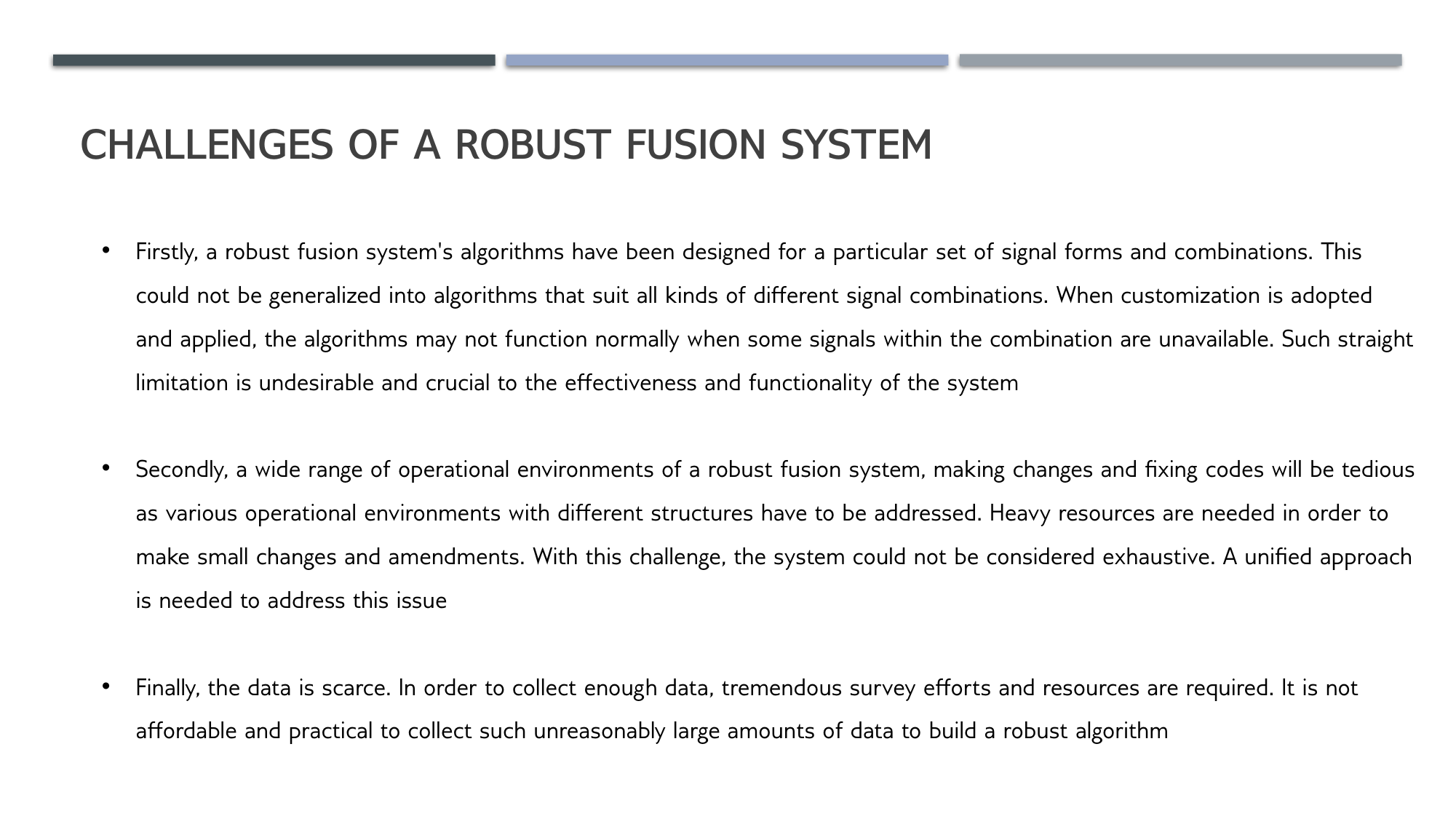

# Challenges of a robust fusion system
Firstly, a robust fusion system's algorithms have been designed for a particular set of signal forms and combinations. This could not be generalized into algorithms that suit all kinds of different signal combinations. When customization is adopted and applied, the algorithms may not function normally when some signals within the combination are unavailable. Such straight limitation is undesirable and crucial to the effectiveness and functionality of the system

Secondly, a wide range of operational environments of a robust fusion system, making changes and fixing codes will be tedious as various operational environments with different structures have to be addressed. Heavy resources are needed in order to make small changes and amendments. With this challenge, the system could not be considered exhaustive. A unified approach is needed to address this issue

Finally, the data is scarce. In order to collect enough data, tremendous survey efforts and resources are required. It is not affordable and practical to collect such unreasonably large amounts of data to build a robust algorithm